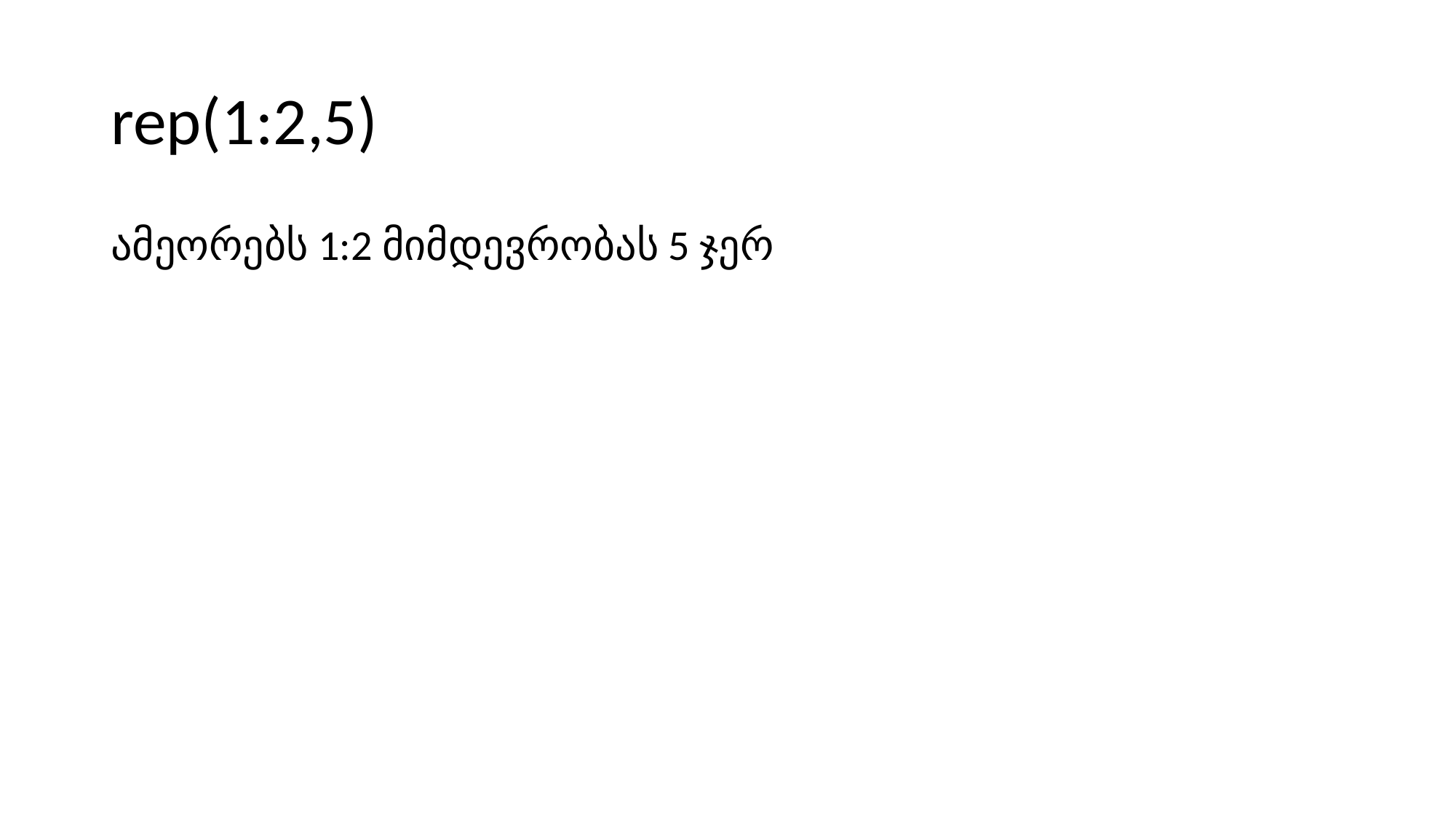

# rep(1:2,5)
ამეორებს 1:2 მიმდევრობას 5 ჯერ